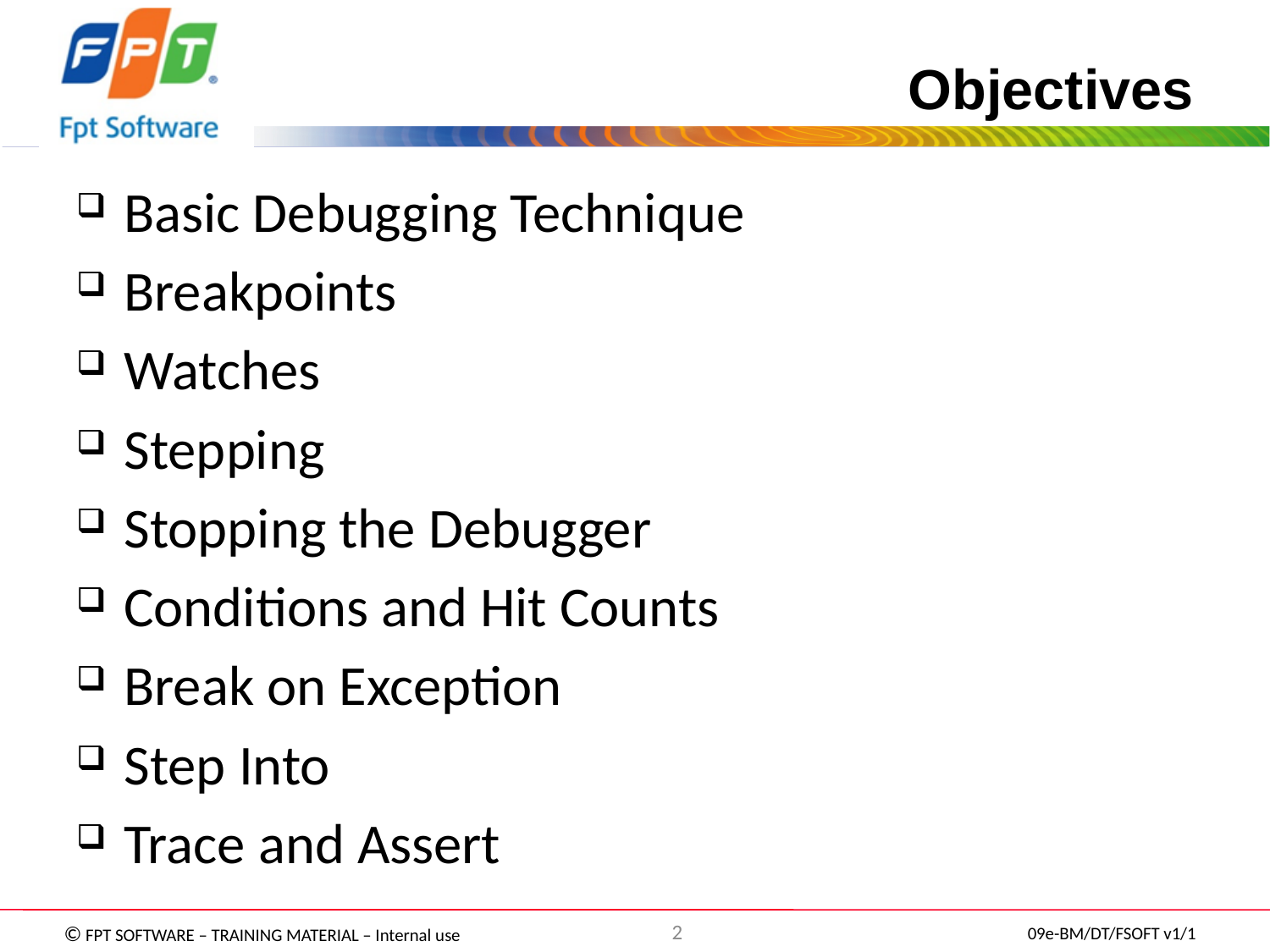

# Objectives
Basic Debugging Technique
Breakpoints
Watches
Stepping
Stopping the Debugger
Conditions and Hit Counts
Break on Exception
Step Into
Trace and Assert

2